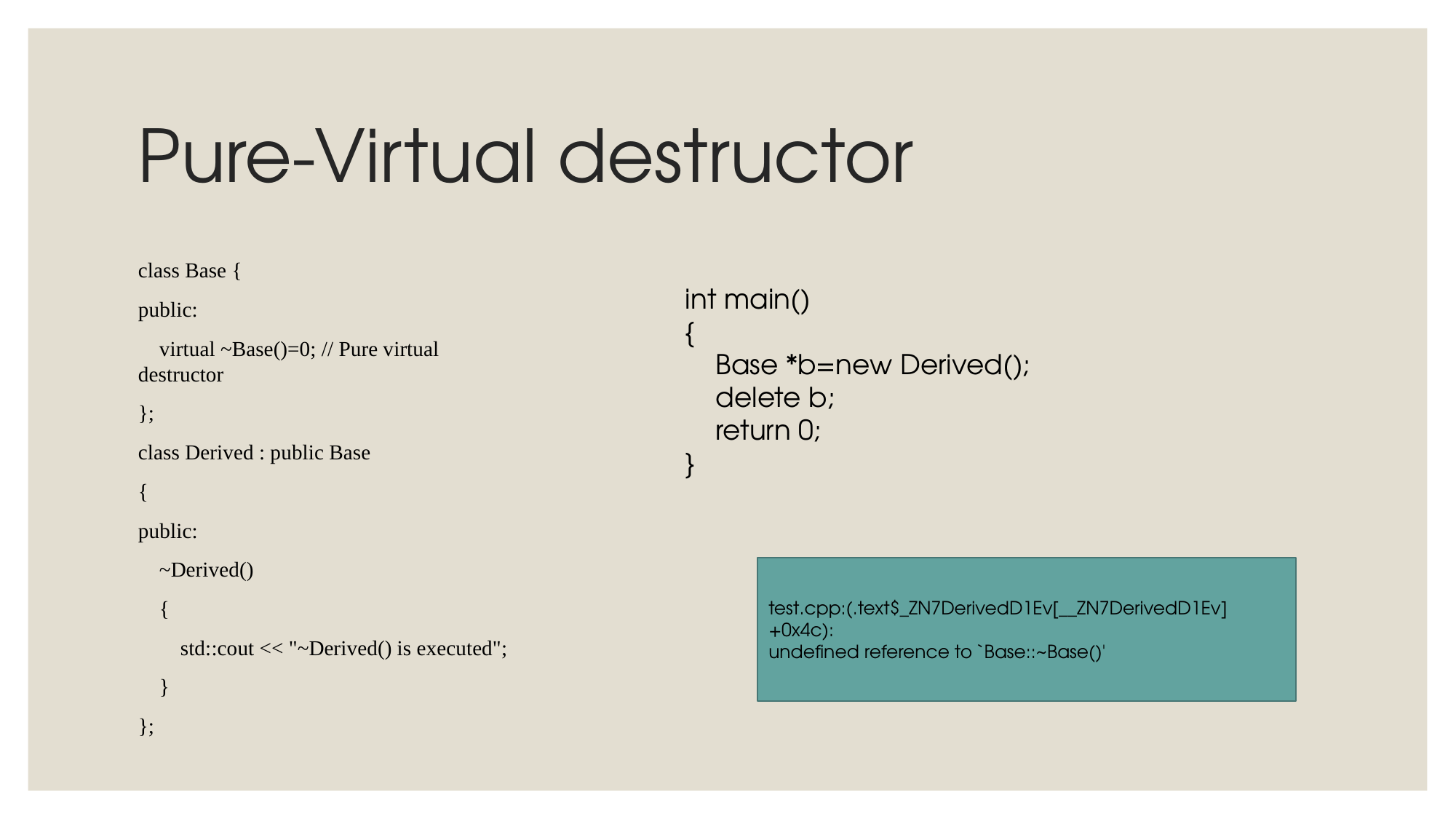

# Pure-Virtual destructor
class Base {
public:
    virtual ~Base()=0; // Pure virtual destructor
};
class Derived : public Base
{
public:
    ~Derived()
    {
        std::cout << "~Derived() is executed";
    }
};

int main()
{
    Base *b=new Derived();
    delete b;
    return 0;
}
test.cpp:(.text$_ZN7DerivedD1Ev[__ZN7DerivedD1Ev]+0x4c):
undefined reference to `Base::~Base()'